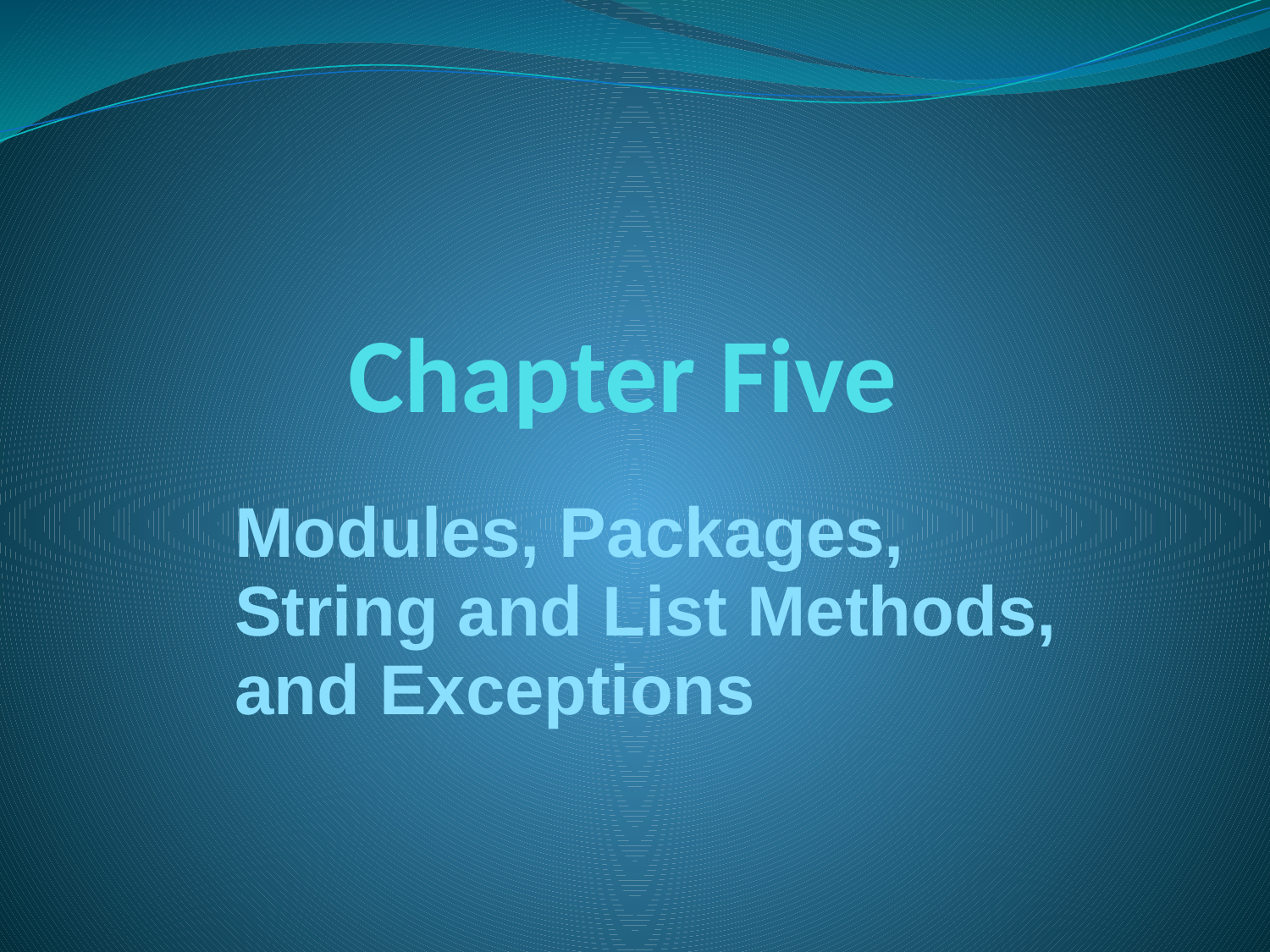

# Chapter Five
| Modules, Packages, String and List Methods, and Exceptions |
| --- |